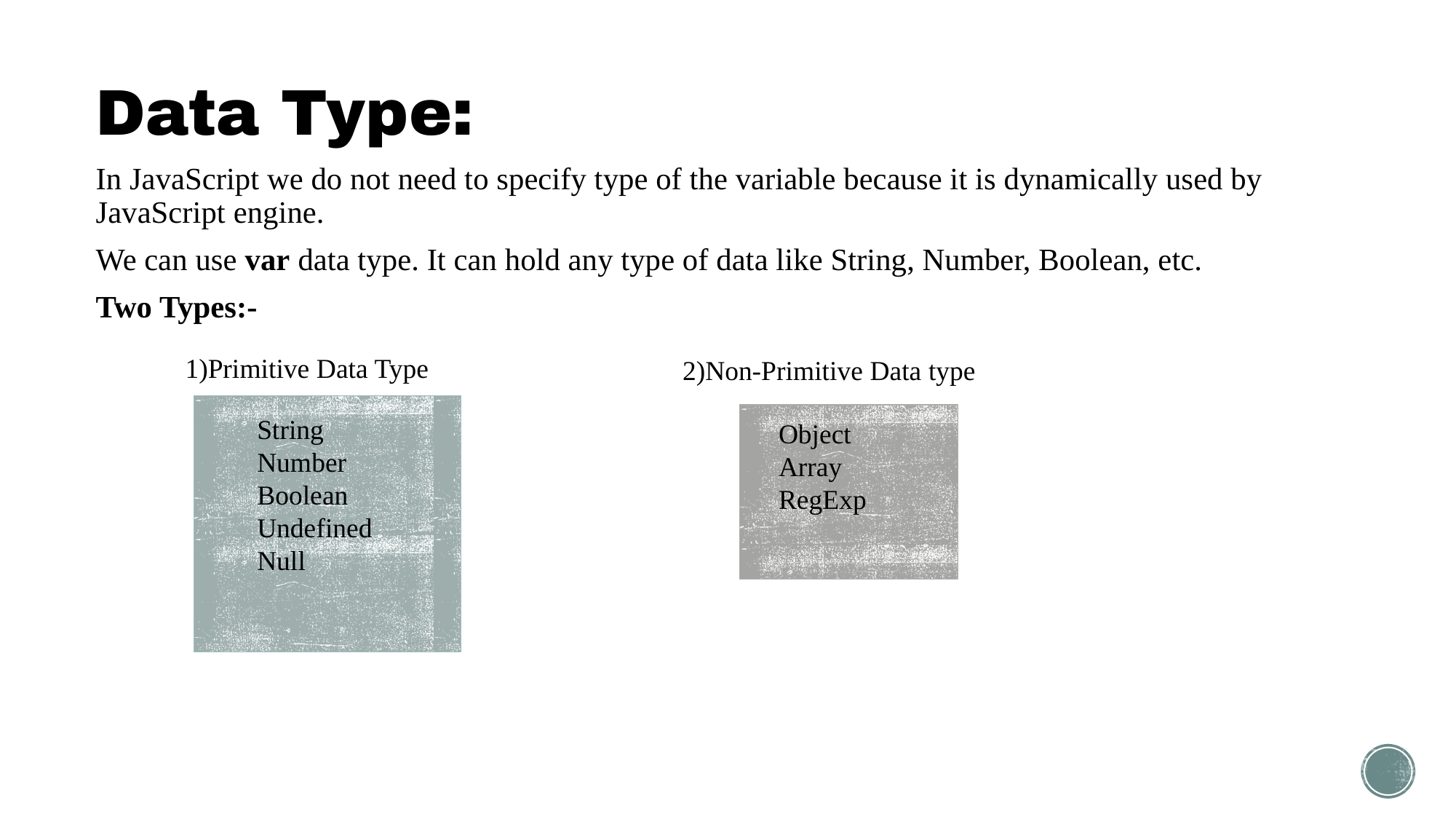

Data Type:
In JavaScript we do not need to specify type of the variable because it is dynamically used by JavaScript engine.
We can use var data type. It can hold any type of data like String, Number, Boolean, etc.
Two Types:-

1)Primitive Data Type
2)Non-Primitive Data type

String
Number
Boolean
Undefined
Null

Object
Array
RegExp